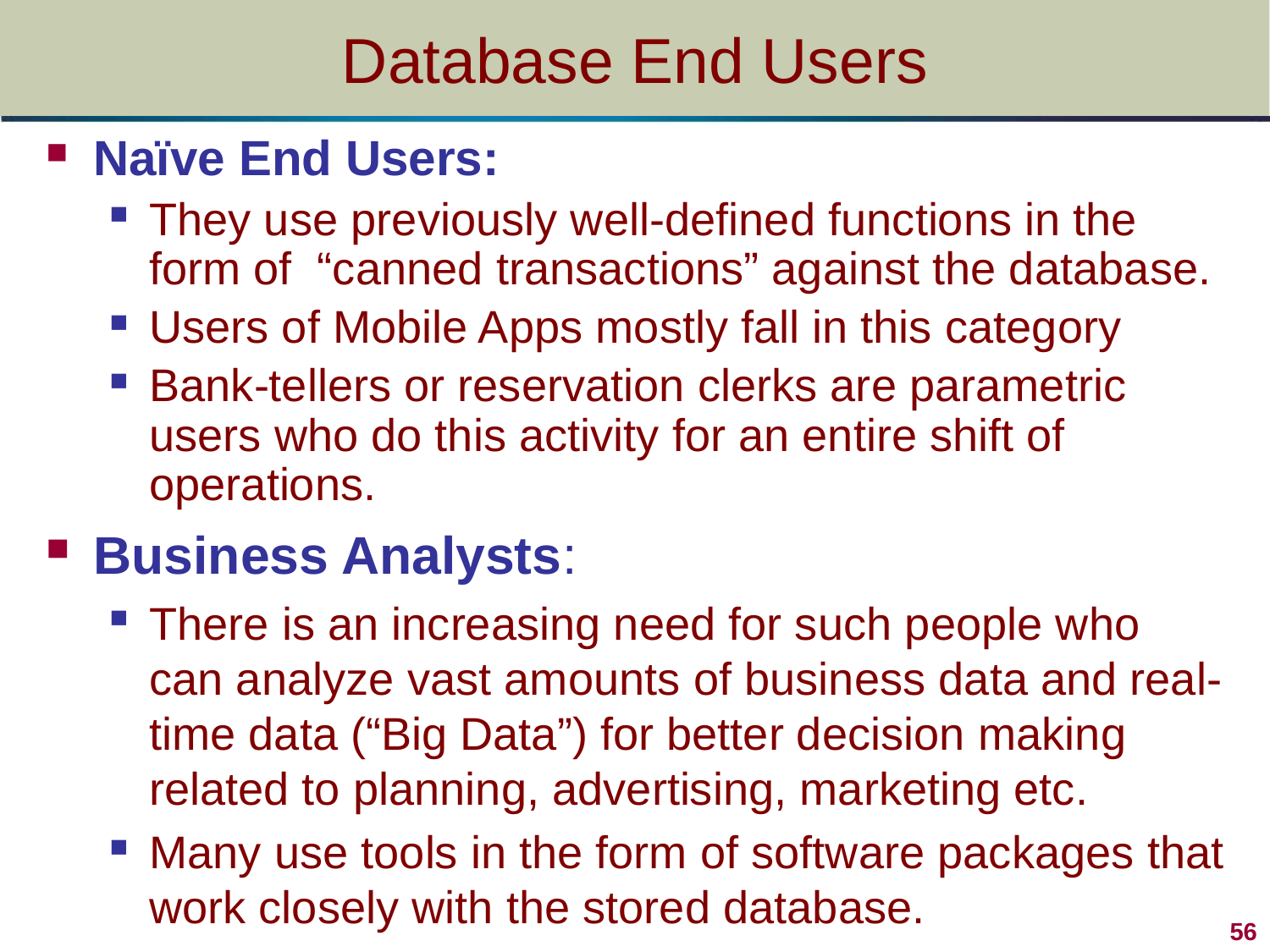

# Database End Users
Naïve End Users:
They use previously well-defined functions in the form of  “canned transactions” against the database.
Users of Mobile Apps mostly fall in this category
Bank-tellers or reservation clerks are parametric users who do this activity for an entire shift of operations.
Business Analysts:
There is an increasing need for such people who can analyze vast amounts of business data and real-time data (“Big Data”) for better decision making related to planning, advertising, marketing etc.
Many use tools in the form of software packages that work closely with the stored database.
 56